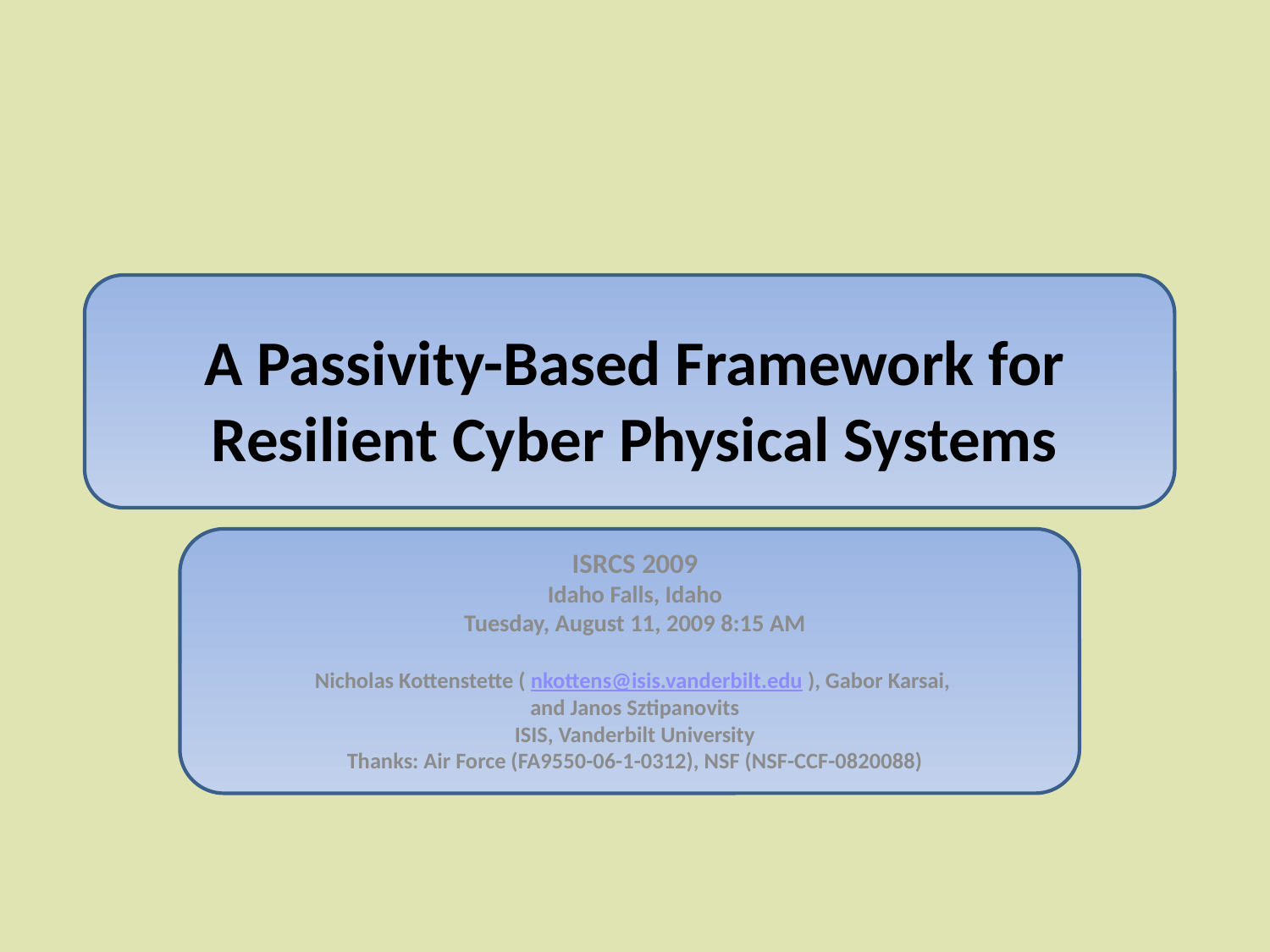

# A Passivity-Based Framework for Resilient Cyber Physical Systems
ISRCS 2009
Idaho Falls, Idaho
Tuesday, August 11, 2009 8:15 AM

Nicholas Kottenstette ( nkottens@isis.vanderbilt.edu ), Gabor Karsai,
and Janos Sztipanovits
ISIS, Vanderbilt University
Thanks: Air Force (FA9550-06-1-0312), NSF (NSF-CCF-0820088)